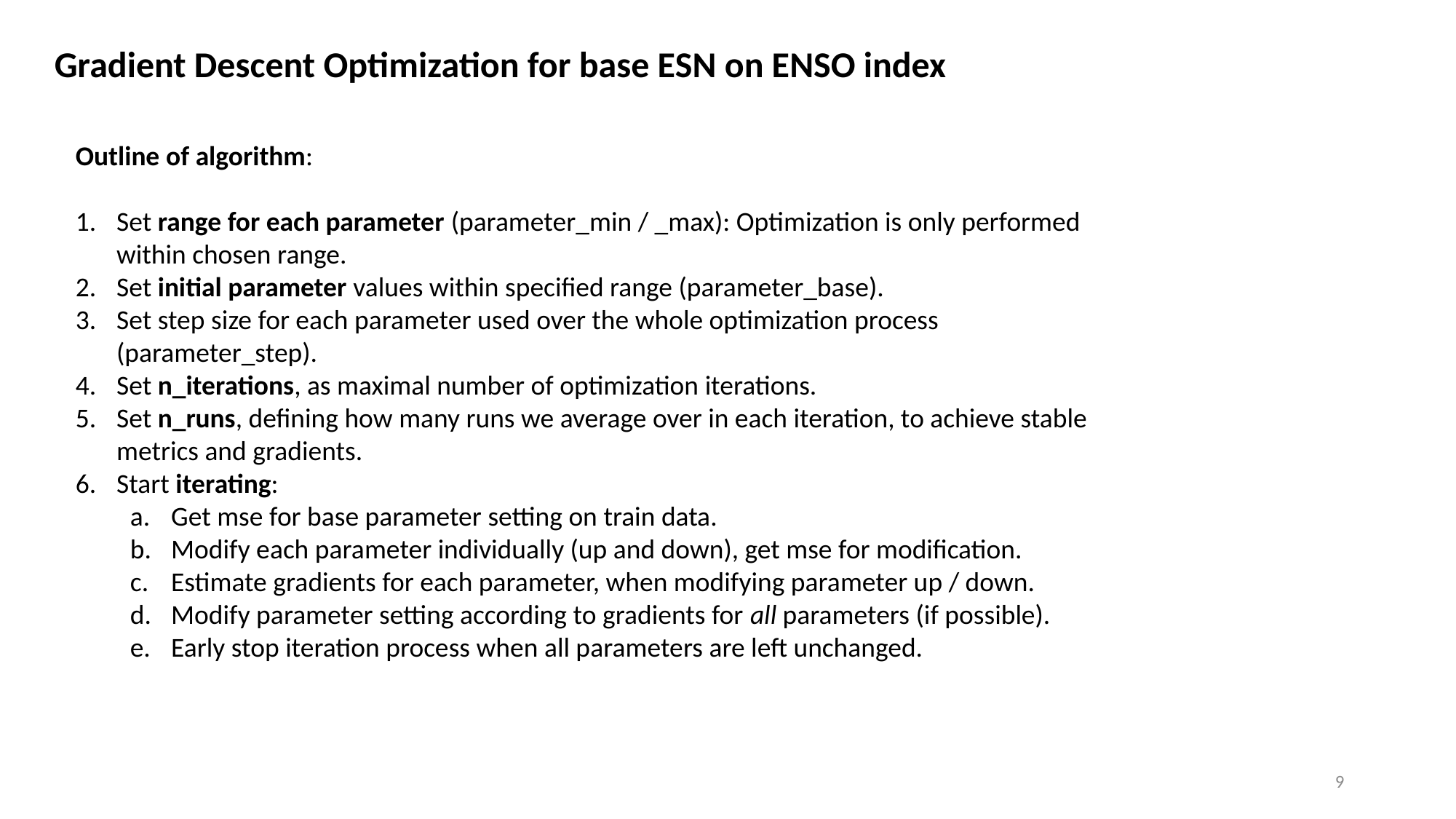

Gradient Descent Optimization for base ESN on ENSO index
Outline of algorithm:

Set range for each parameter (parameter_min / _max): Optimization is only performed within chosen range.
Set initial parameter values within specified range (parameter_base).
Set step size for each parameter used over the whole optimization process (parameter_step).
Set n_iterations, as maximal number of optimization iterations.
Set n_runs, defining how many runs we average over in each iteration, to achieve stable metrics and gradients.
Start iterating:
Get mse for base parameter setting on train data.
Modify each parameter individually (up and down), get mse for modification.
Estimate gradients for each parameter, when modifying parameter up / down.
Modify parameter setting according to gradients for all parameters (if possible).
Early stop iteration process when all parameters are left unchanged.
9